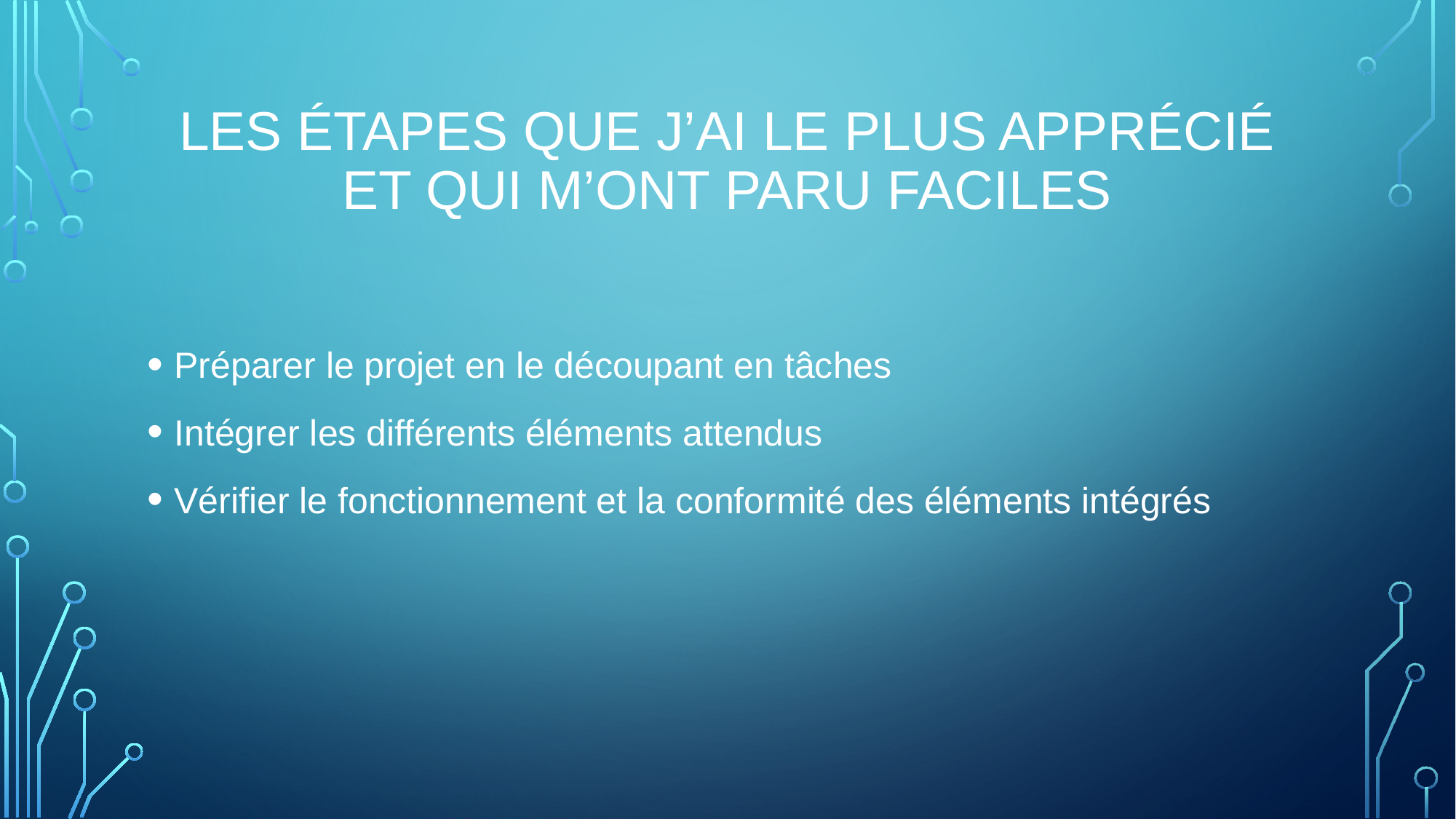

# Les étapes que j’ai le plus apprécié et qui m’ont paru faciles

Préparer le projet en le découpant en tâches
Intégrer les différents éléments attendus
Vérifier le fonctionnement et la conformité des éléments intégrés